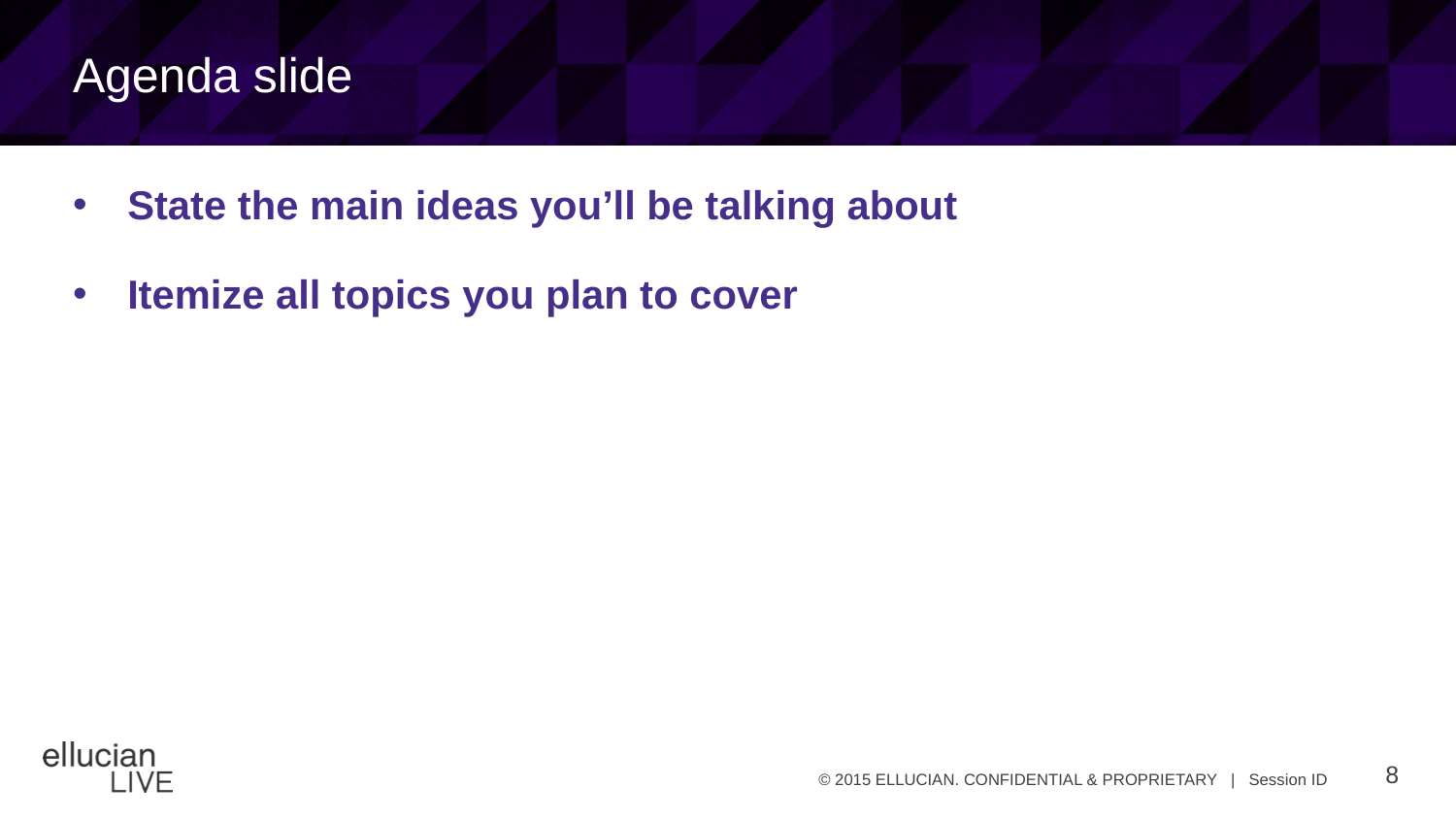

# Agenda slide
State the main ideas you’ll be talking about
Itemize all topics you plan to cover